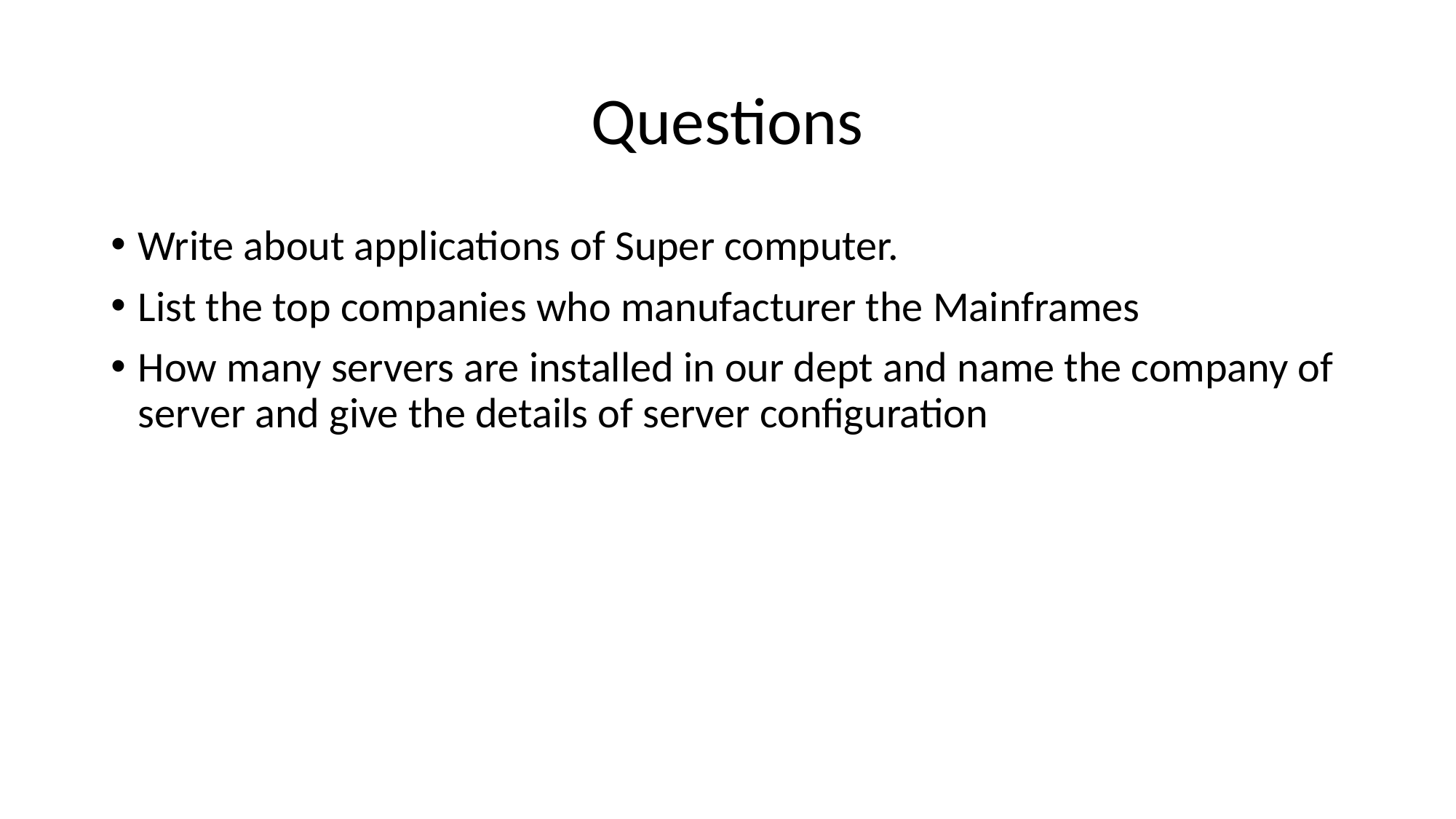

# Questions
Write about applications of Super computer.
List the top companies who manufacturer the Mainframes
How many servers are installed in our dept and name the company of server and give the details of server configuration